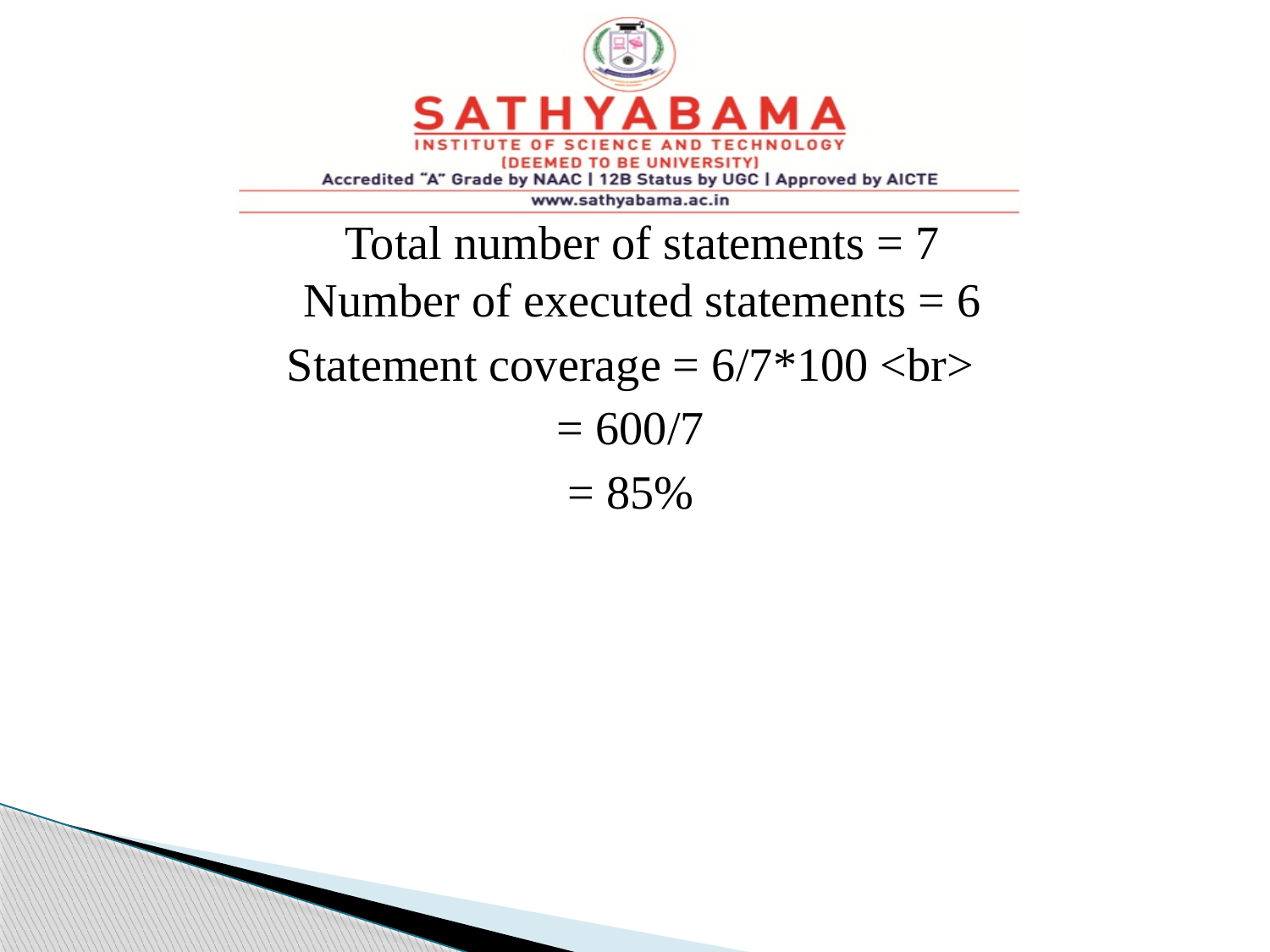

#
Total number of statements = 7
Number of executed statements = 6
Statement coverage = 6/7*100 <br>
= 600/7
= 85%